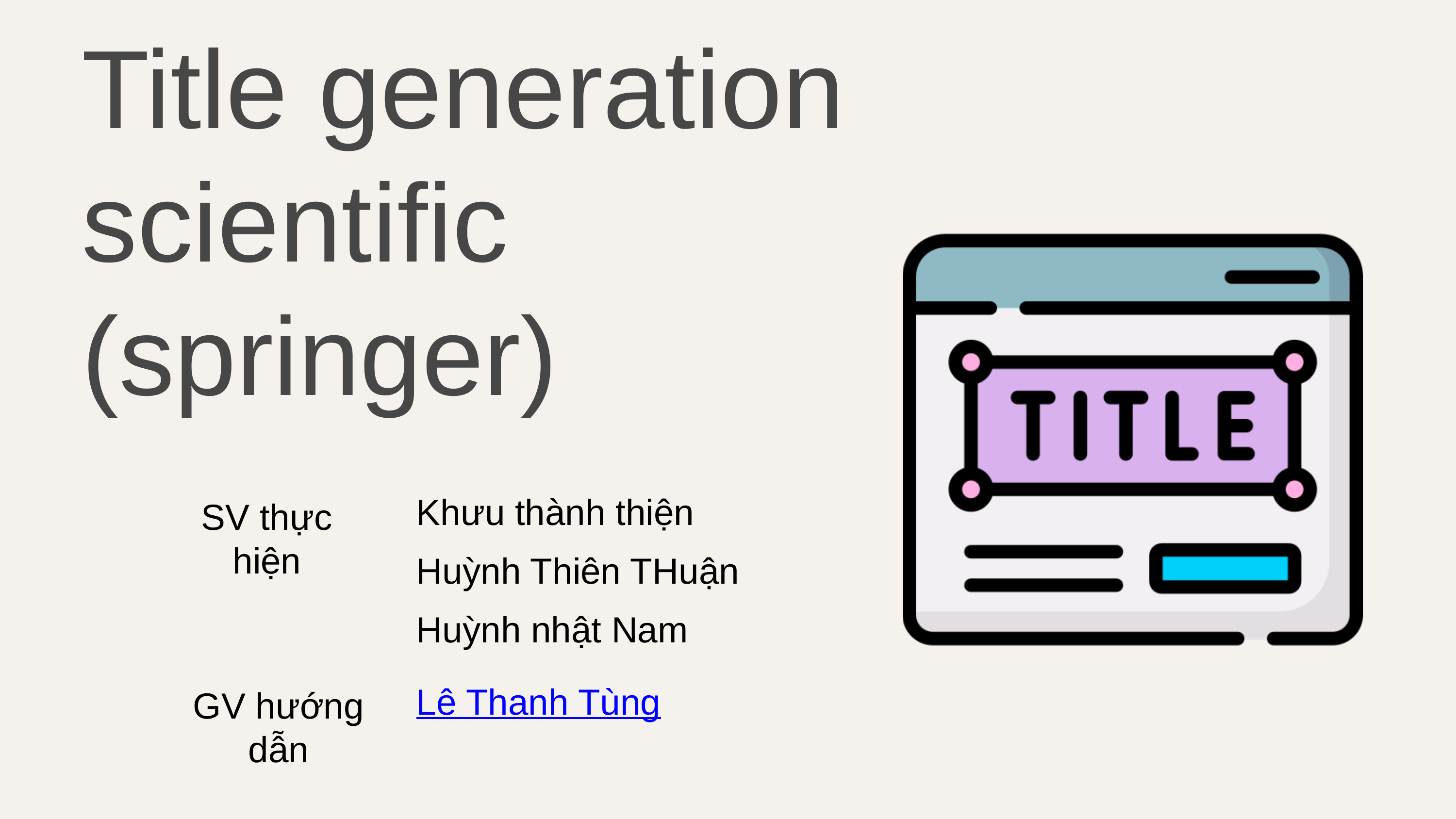

Title generation scientific
(springer)

Khưu thành thiện
SV thực hiện
Huỳnh Thiên THuận
Huỳnh nhật Nam
Lê Thanh Tùng
GV hướng dẫn